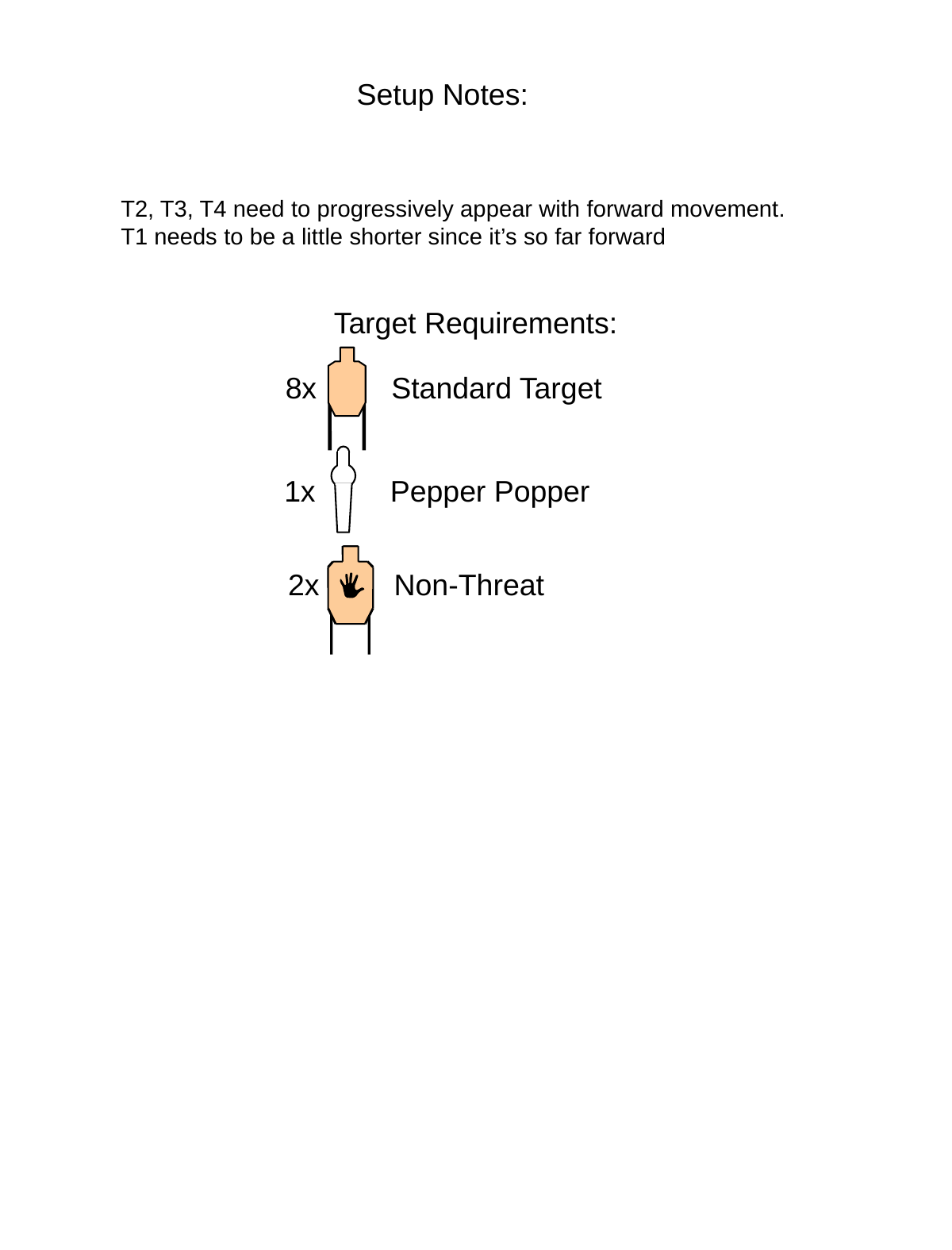

Setup Notes:
T2, T3, T4 need to progressively appear with forward movement.
T1 needs to be a little shorter since it’s so far forward
Target Requirements:

8x         Standard Target

1x         Pepper Popper

2x         Non-Threat